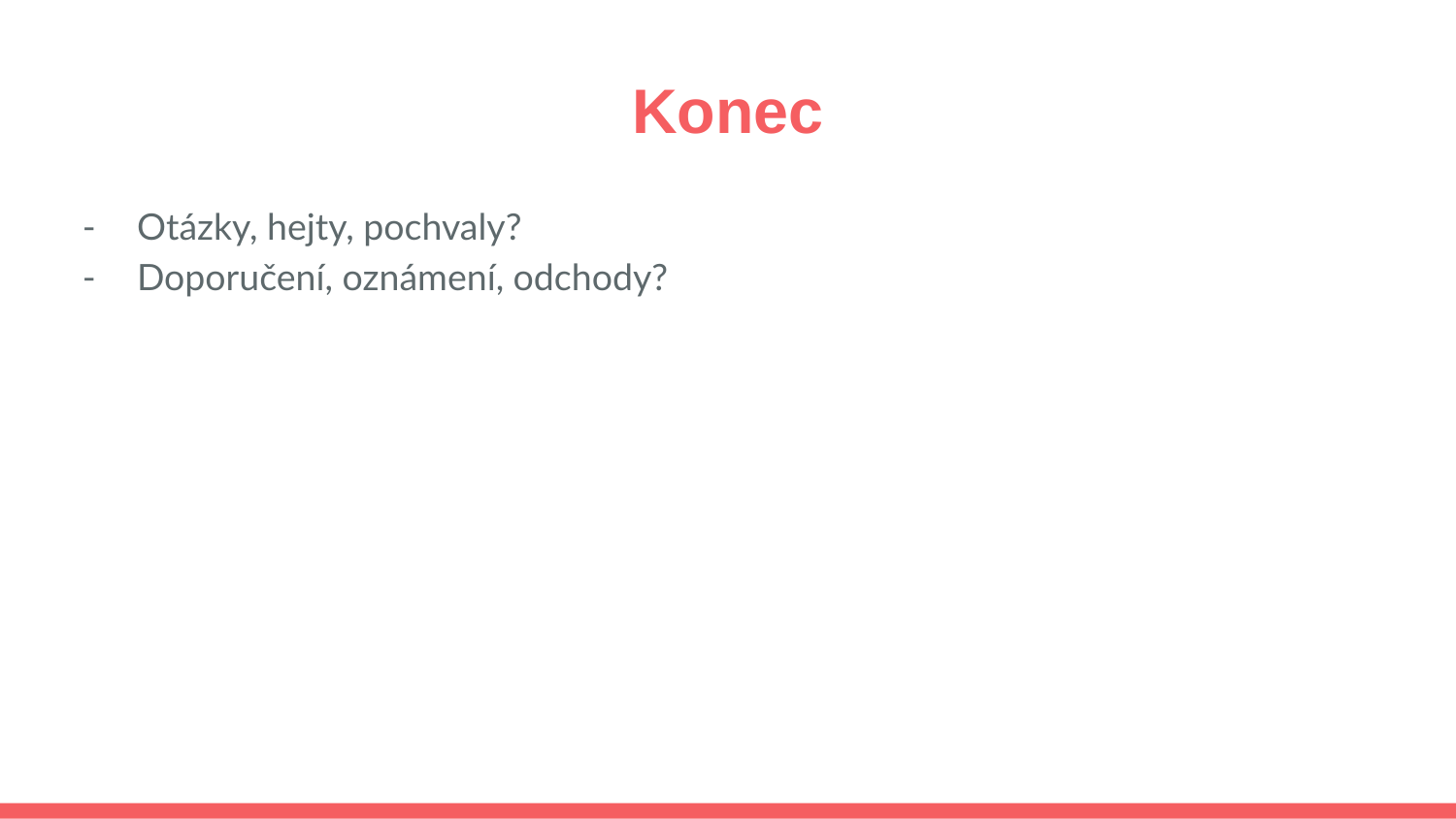

# Konec
Otázky, hejty, pochvaly?
Doporučení, oznámení, odchody?